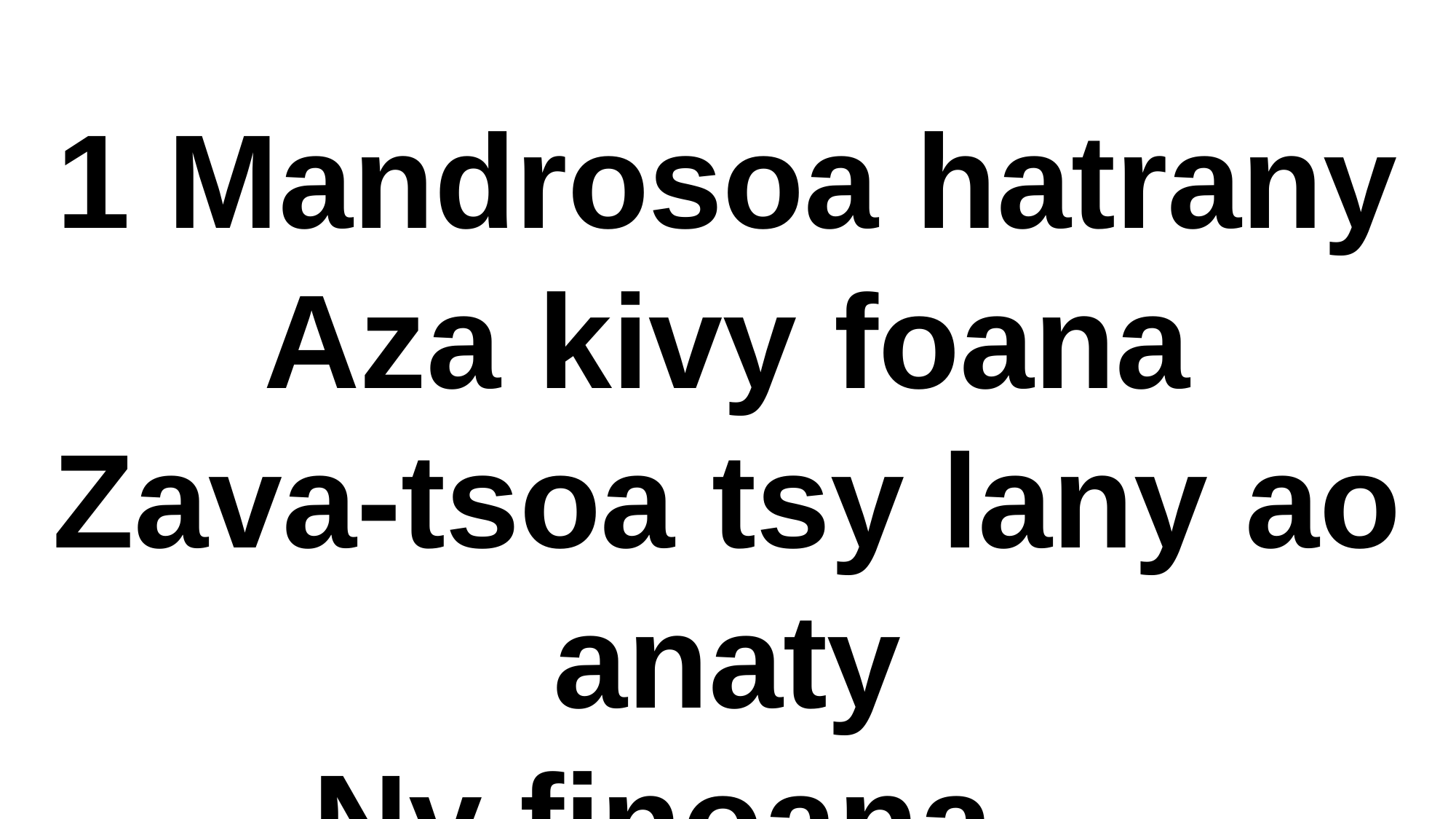

1 Mandrosoa hatrany
Aza kivy foana
Zava-tsoa tsy lany ao anaty
Ny finoana.